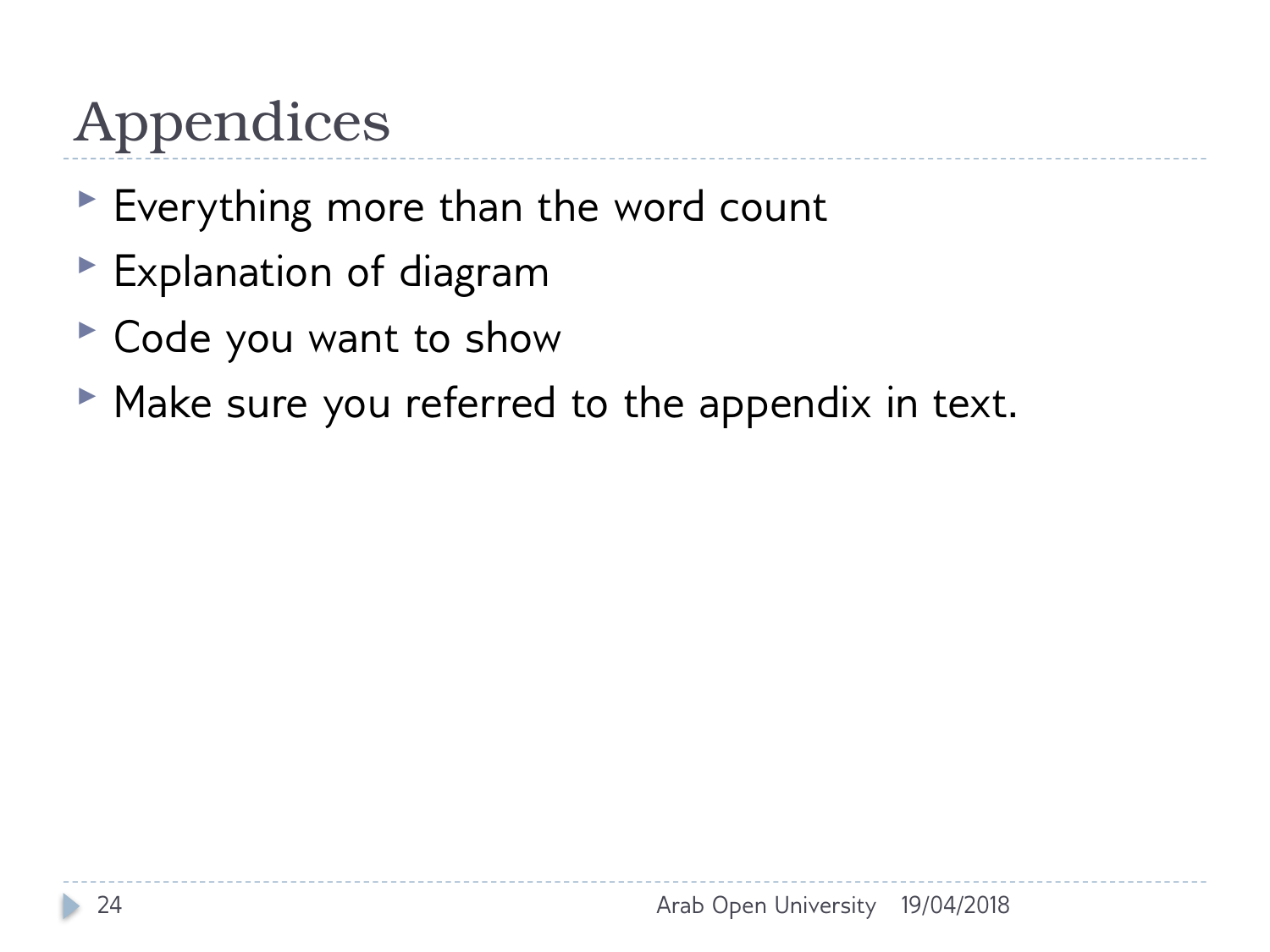

# Appendices
Everything more than the word count
Explanation of diagram
Code you want to show
Make sure you referred to the appendix in text.

24
Arab Open University
19/04/2018